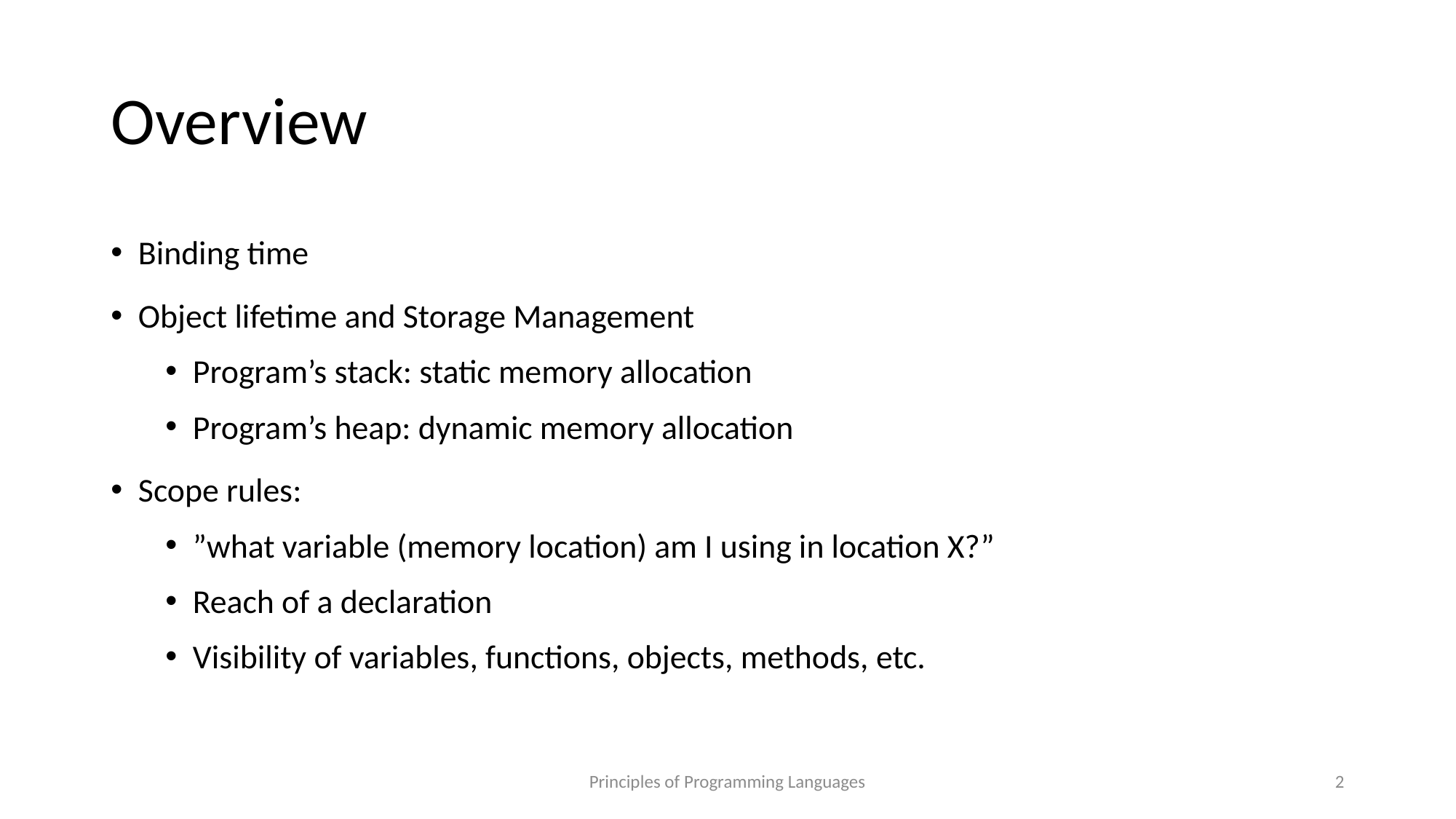

# Overview
Binding time
Object lifetime and Storage Management
Program’s stack: static memory allocation
Program’s heap: dynamic memory allocation
Scope rules:
”what variable (memory location) am I using in location X?”
Reach of a declaration
Visibility of variables, functions, objects, methods, etc.

Principles of Programming Languages
2